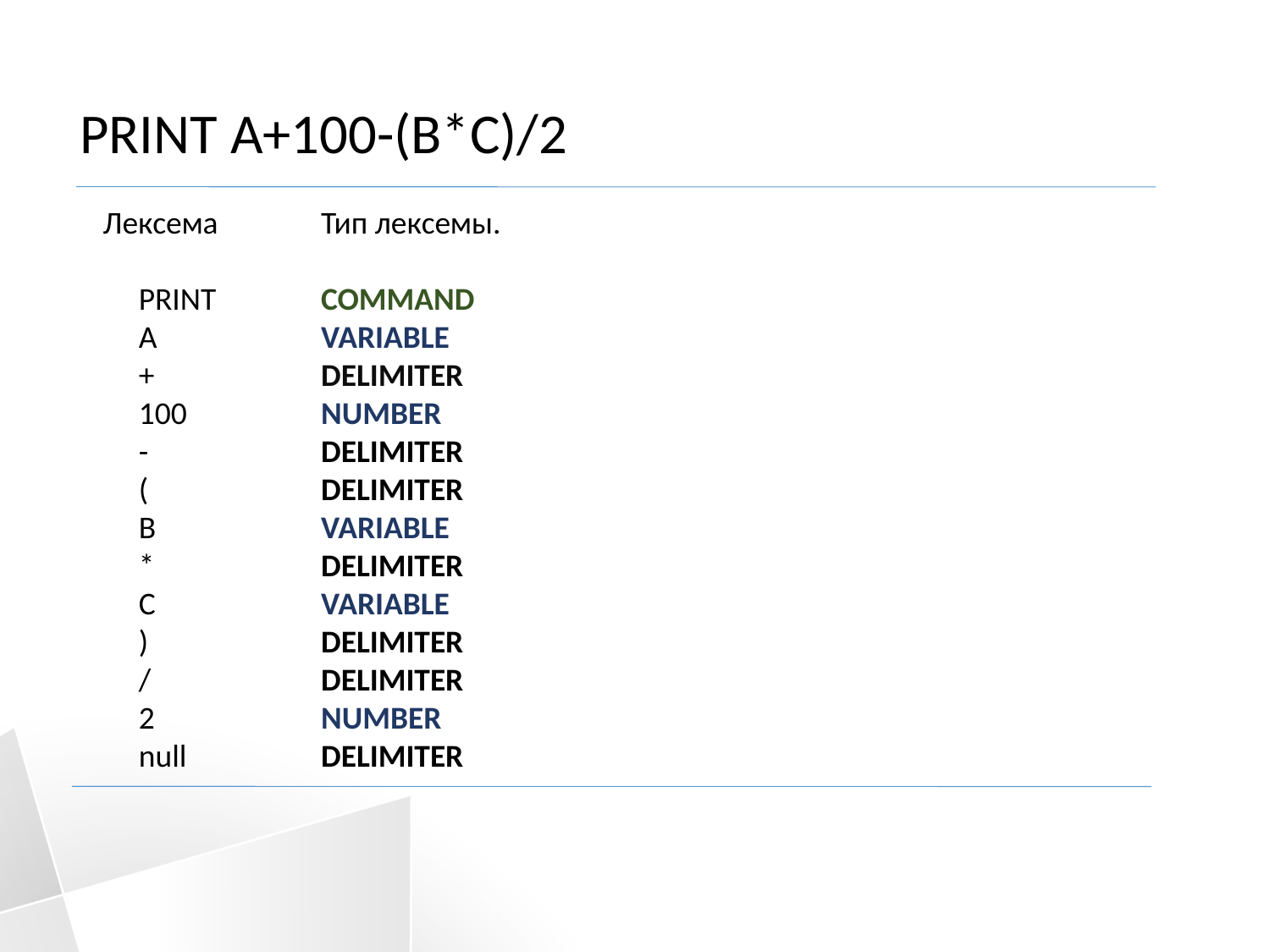

PRINT A+100-(B*C)/2

     Лексема         	Тип лексемы.

          PRINT          	COMMAND
          A                   	VARIABLE
          +                   	DELIMITER
          100              	NUMBER
          -                   	DELIMITER
          (                   	DELIMITER
          B                  	VARIABLE
          *                  	DELIMITER
          C                  	VARIABLE
          )                   	DELIMITER
          /                   	DELIMITER
          2                  	NUMBER
          null            	DELIMITER